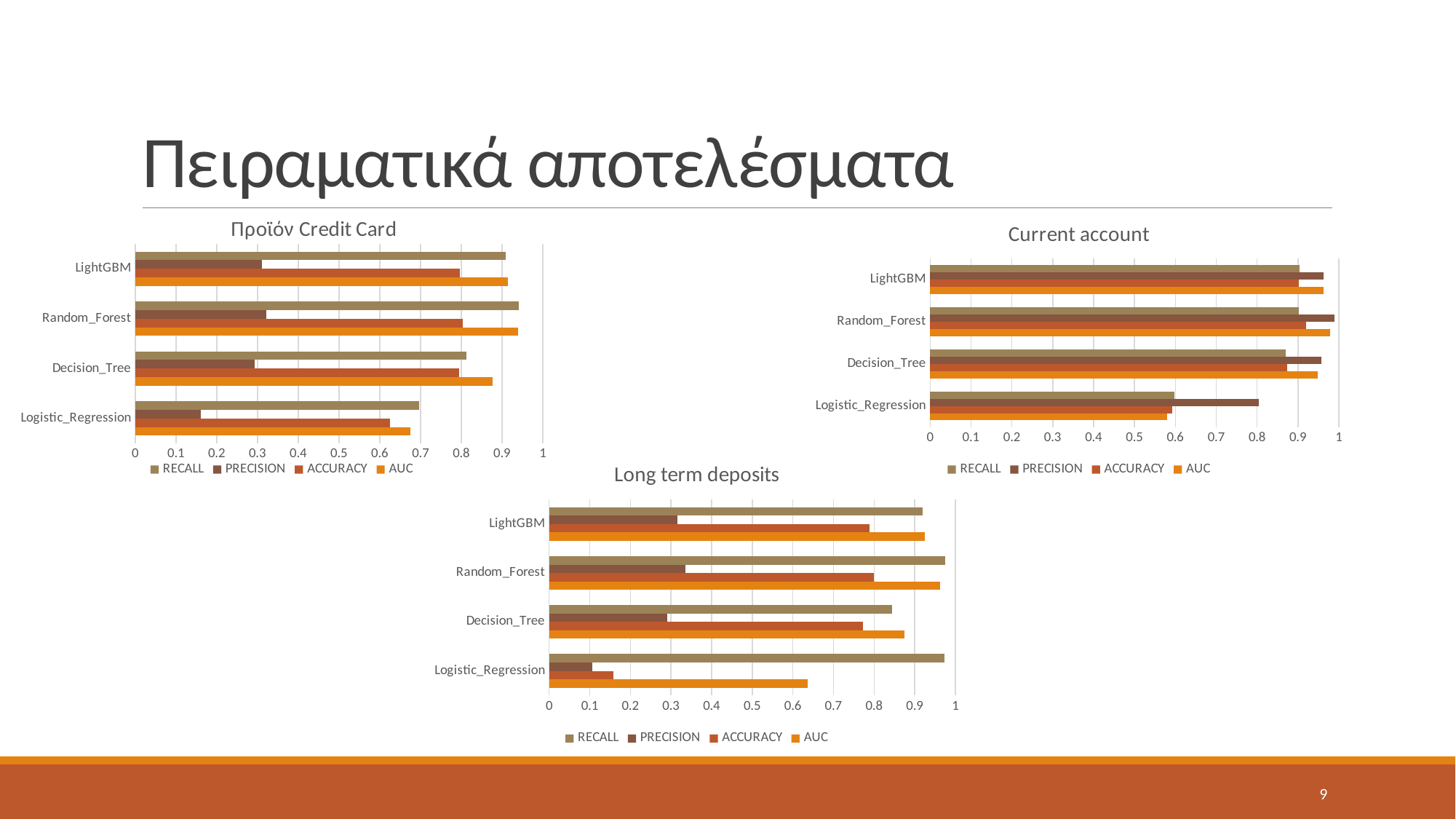

# Πειραματικά αποτελέσματα

### Chart: Προϊόν Credit Card

| Category | AUC | ACCURACY | PRECISION | RECALL |
|---|---|---|---|---|
| Logistic_Regression | 0.675759537460174 | 0.62464646722891 | 0.16170472925389 | 0.695896889362552 |
| Decision_Tree | 0.876882328 | 0.794195192 | 0.293483616 | 0.813428362 |
| Random_Forest | 0.93915125 | 0.803213673 | 0.320962855 | 0.941883701 |
| LightGBM | 0.913571649 | 0.797374989 | 0.310373821 | 0.909744888 |

### Chart: Current account

| Category | AUC | ACCURACY | PRECISION | RECALL |
|---|---|---|---|---|
| Logistic_Regression | 0.580668623505561 | 0.592774988575099 | 0.805107875892233 | 0.598369478979487 |
| Decision_Tree | 0.948297271 | 0.873277876 | 0.956855524 | 0.869133748 |
| Random_Forest | 0.978541734 | 0.92011198 | 0.989084929 | 0.902756275 |
| LightGBM | 0.962911393 | 0.902500056 | 0.963296209 | 0.903588261 |

### Chart: Long term deposits

| Category | AUC | ACCURACY | PRECISION | RECALL |
|---|---|---|---|---|
| Logistic_Regression | 0.636737798 | 0.159104927 | 0.106394723 | 0.973166703 |
| Decision_Tree | 0.874565725 | 0.77309348 | 0.291002052 | 0.844329479 |
| Random_Forest | 0.962932233 | 0.799810171 | 0.335956878 | 0.97509895 |
| LightGBM | 0.925067772 | 0.787838792 | 0.316184903 | 0.919406613 |
9